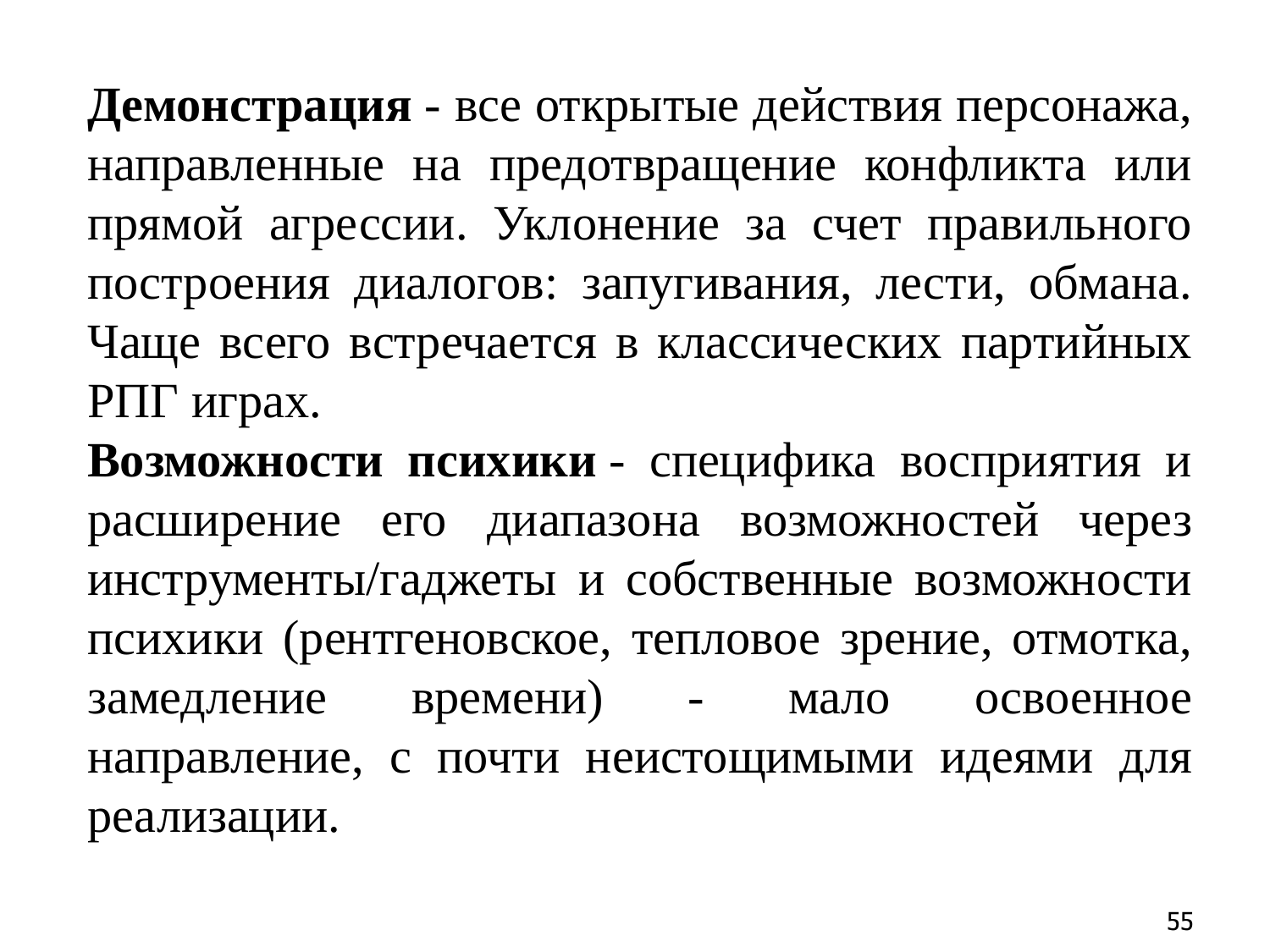

Демонстрация - все открытые действия персонажа, направленные на предотвращение конфликта или прямой агрессии. Уклонение за счет правильного построения диалогов: запугивания, лести, обмана. Чаще всего встречается в классических партийных РПГ играх.
Возможности психики - специфика восприятия и расширение его диапазона возможностей через инструменты/гаджеты и собственные возможности психики (рентгеновское, тепловое зрение, отмотка, замедление времени) - мало освоенное направление, с почти неистощимыми идеями для реализации.
55